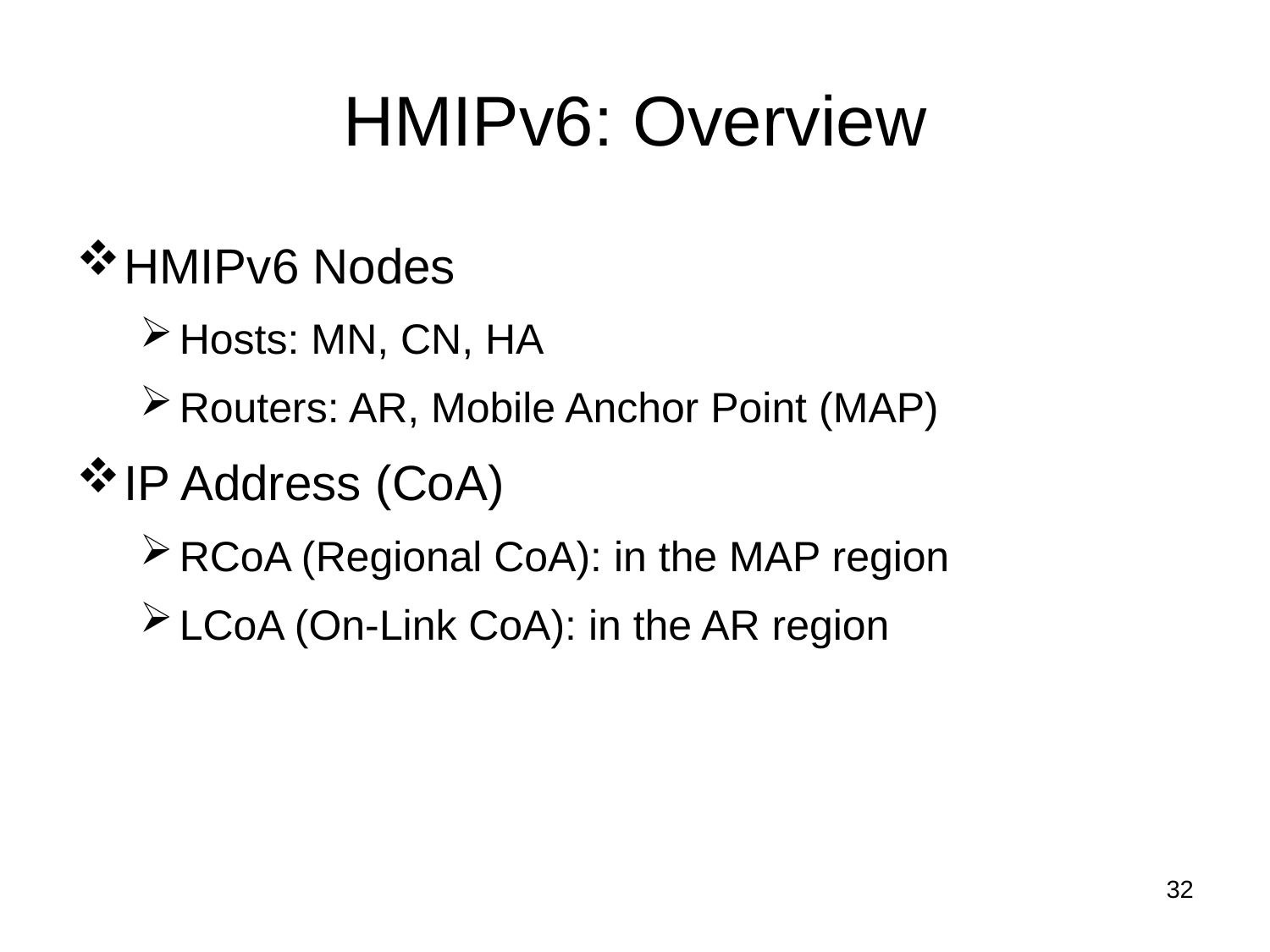

# HMIPv6: Overview
HMIPv6 Nodes
Hosts: MN, CN, HA
Routers: AR, Mobile Anchor Point (MAP)
IP Address (CoA)
RCoA (Regional CoA): in the MAP region
LCoA (On-Link CoA): in the AR region
32